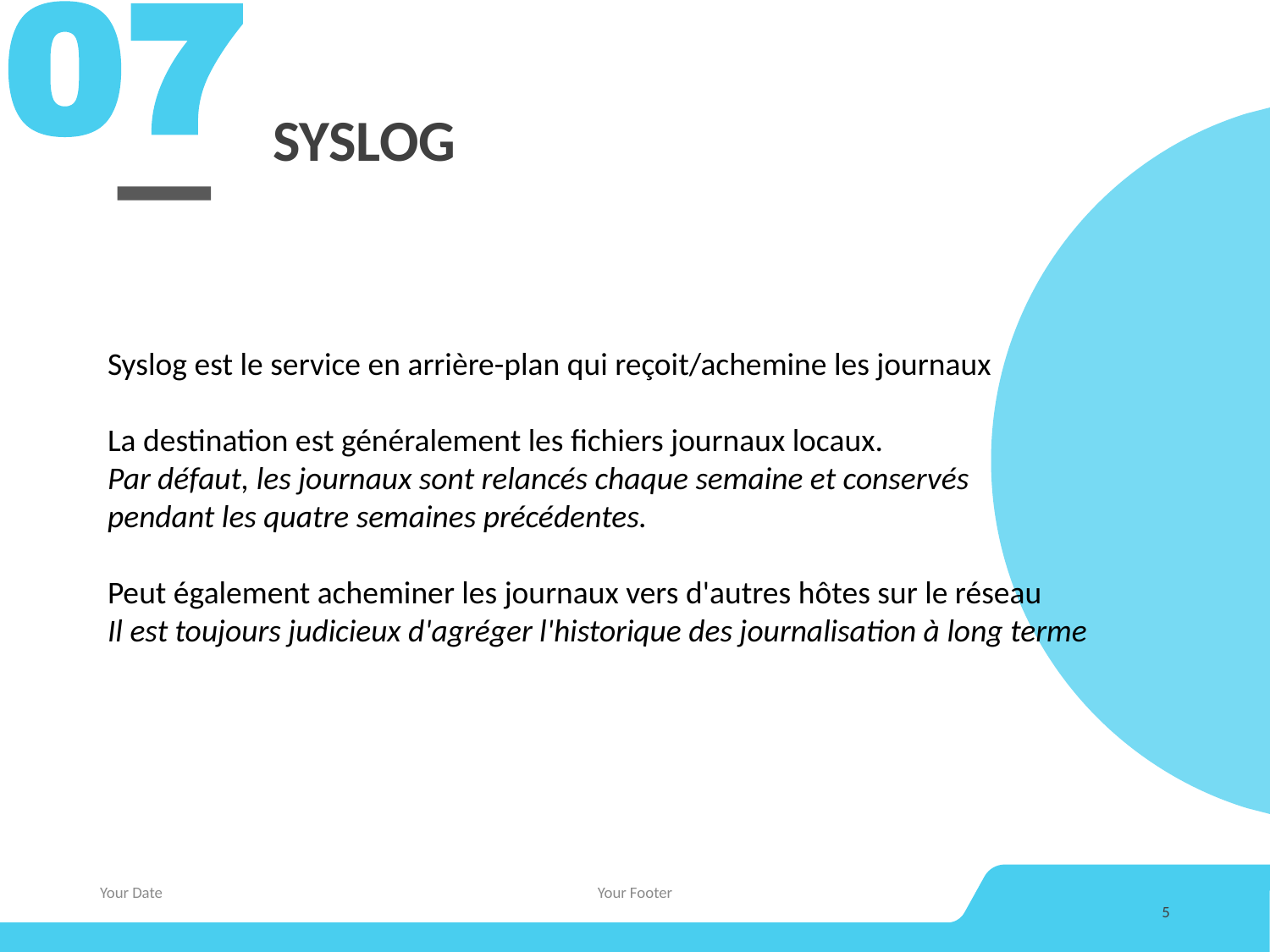

07
# SYSLOG

Syslog est le service en arrière-plan qui reçoit/achemine les journaux

La destination est généralement les fichiers journaux locaux.
Par défaut, les journaux sont relancés chaque semaine et conservés
pendant les quatre semaines précédentes.

Peut également acheminer les journaux vers d'autres hôtes sur le réseau
Il est toujours judicieux d'agréger l'historique des journalisation à long terme

Your Date
Your Footer
5